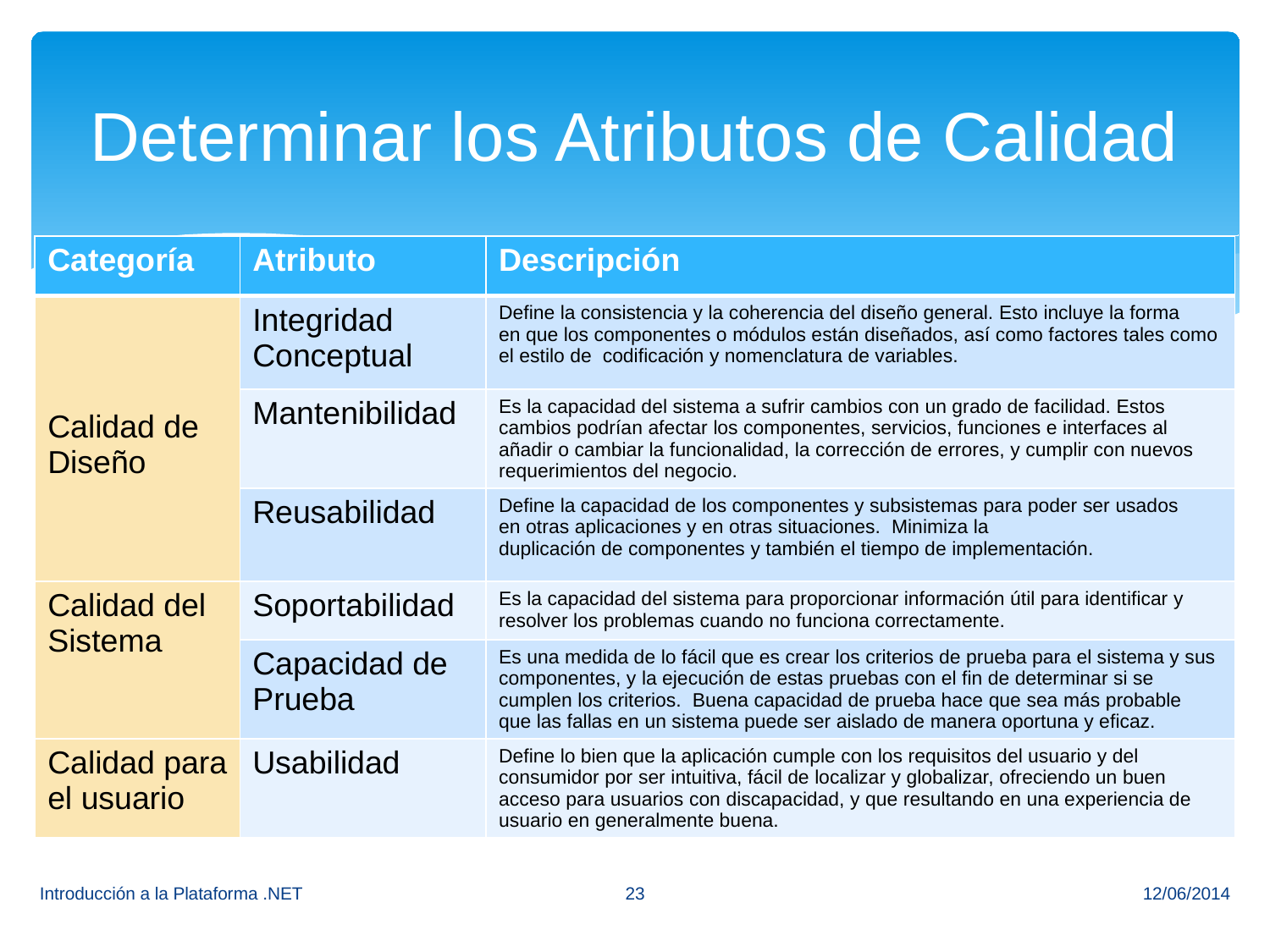

# Determinar los Atributos de Calidad
| Categoría | Atributo | Descripción |
| --- | --- | --- |
| Calidad de Diseño | Integridad Conceptual | Define la consistencia y la coherencia del diseño general. Esto incluye la forma en que los componentes o módulos están diseñados, así como factores tales como el estilo de  codificación y nomenclatura de variables. |
|  | Mantenibilidad | Es la capacidad del sistema a sufrir cambios con un grado de facilidad. Estos cambios podrían afectar los componentes, servicios, funciones e interfaces al añadir o cambiar la funcionalidad, la corrección de errores, y cumplir con nuevos requerimientos del negocio. |
|  | Reusabilidad | Define la capacidad de los componentes y subsistemas para poder ser usados en otras aplicaciones y en otras situaciones.  Minimiza la  duplicación de componentes y también el tiempo de implementación. |
| Calidad del Sistema | Soportabilidad | Es la capacidad del sistema para proporcionar información útil para identificar y resolver los problemas cuando no funciona correctamente. |
|  | Capacidad de Prueba | Es una medida de lo fácil que es crear los criterios de prueba para el sistema y sus componentes, y la ejecución de estas pruebas con el fin de determinar si se cumplen los criterios.  Buena capacidad de prueba hace que sea más probable que las fallas en un sistema puede ser aislado de manera oportuna y eficaz. |
| Calidad para el usuario | Usabilidad | Define lo bien que la aplicación cumple con los requisitos del usuario y del consumidor por ser intuitiva, fácil de localizar y globalizar, ofreciendo un buen acceso para usuarios con discapacidad, y que resultando en una experiencia de usuario en generalmente buena. |
23
Introducción a la Plataforma .NET
12/06/2014